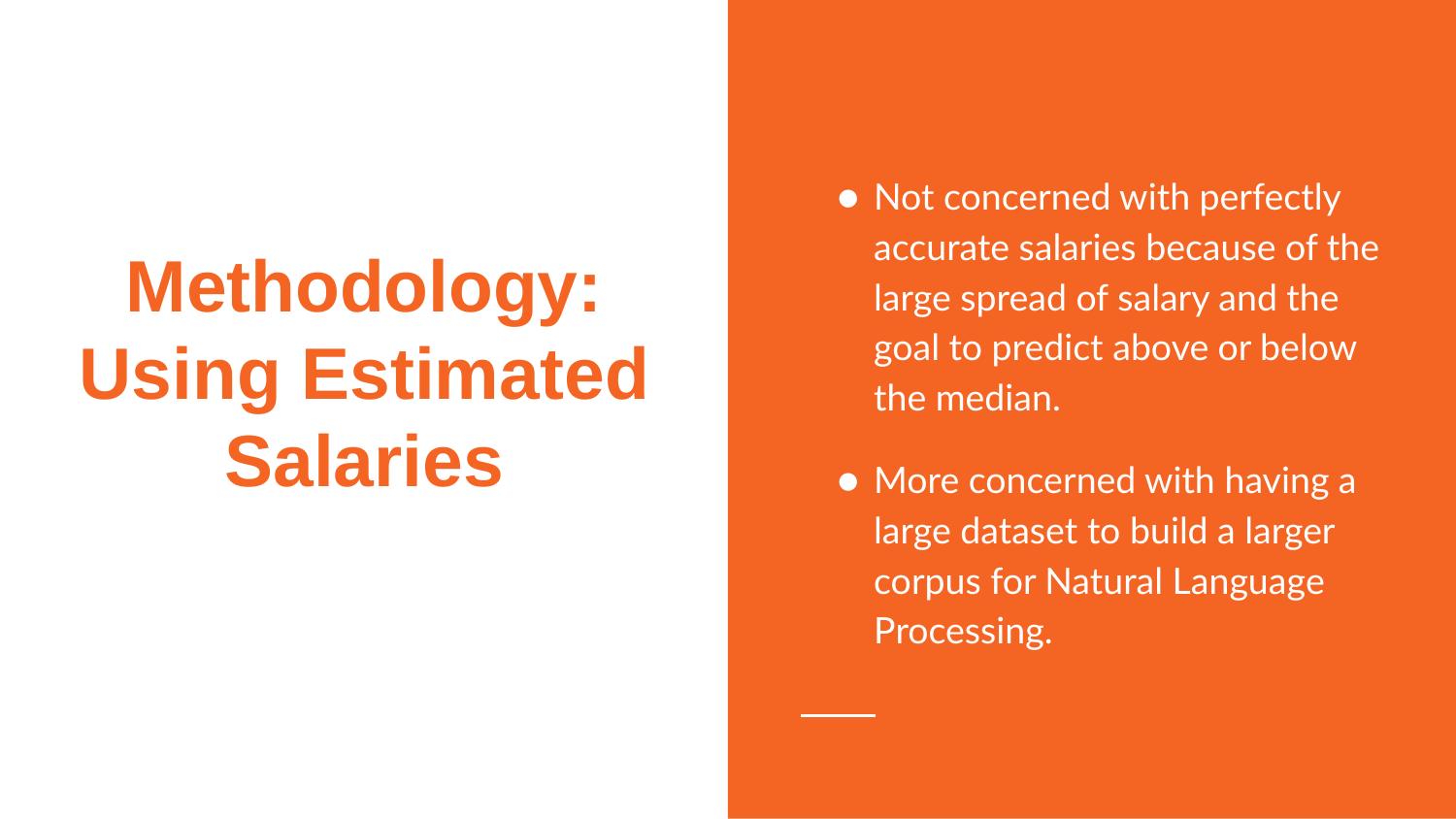

# Methodology:
Using Estimated Salaries
Not concerned with perfectly accurate salaries because of the large spread of salary and the goal to predict above or below the median.
More concerned with having a large dataset to build a larger corpus for Natural Language Processing.